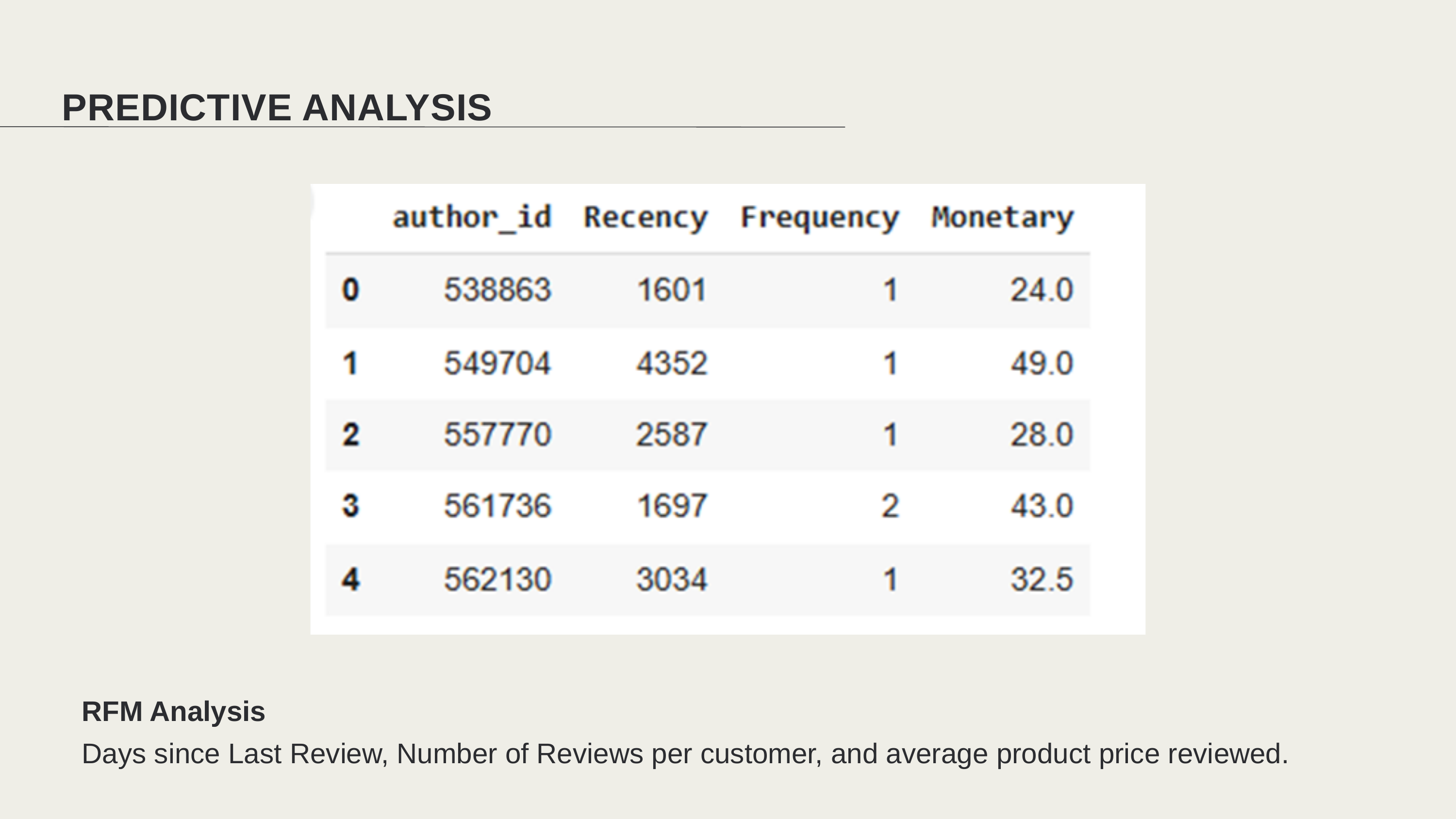

PREDICTIVE ANALYSIS

RFM Analysis
Days since Last Review, Number of Reviews per customer, and average product price reviewed.